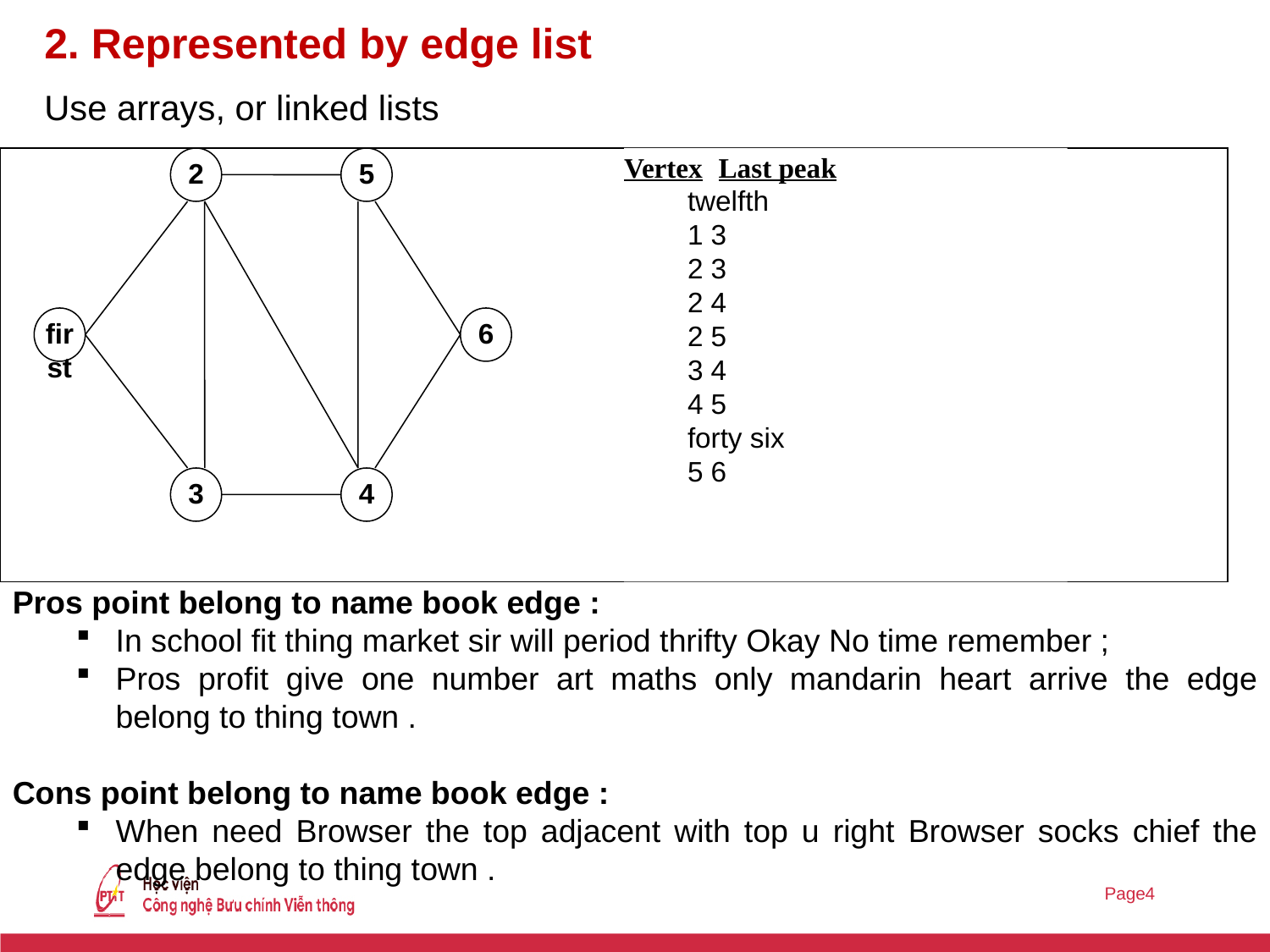

2. Represented by edge list
Use arrays, or linked lists

2
5
Vertex  Last peak
twelfth
1 3
2 3
2 4
2 5
3 4
4 5
forty six
5 6

first
6

3
4

Pros point belong to name book edge :
In school fit thing market sir will period thrifty Okay No time remember ;
Pros profit give one number art maths only mandarin heart arrive the edge belong to thing town .

Cons point belong to name book edge :
When need Browser the top adjacent with top u right Browser socks chief the edge belong to thing town .